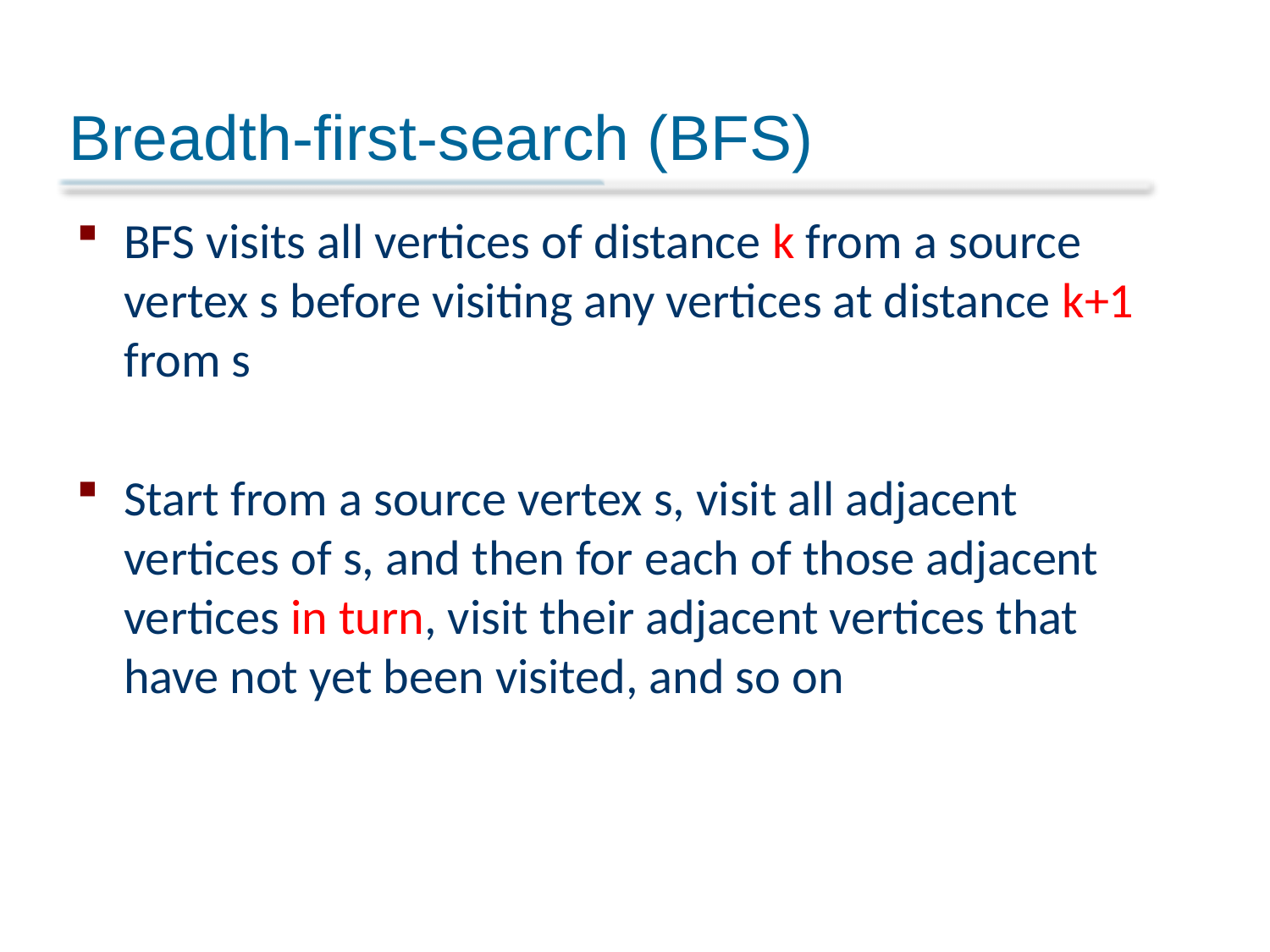

# Breadth-first-search (BFS)
BFS visits all vertices of distance k from a source vertex s before visiting any vertices at distance k+1 from s

Start from a source vertex s, visit all adjacent vertices of s, and then for each of those adjacent vertices in turn, visit their adjacent vertices that have not yet been visited, and so on